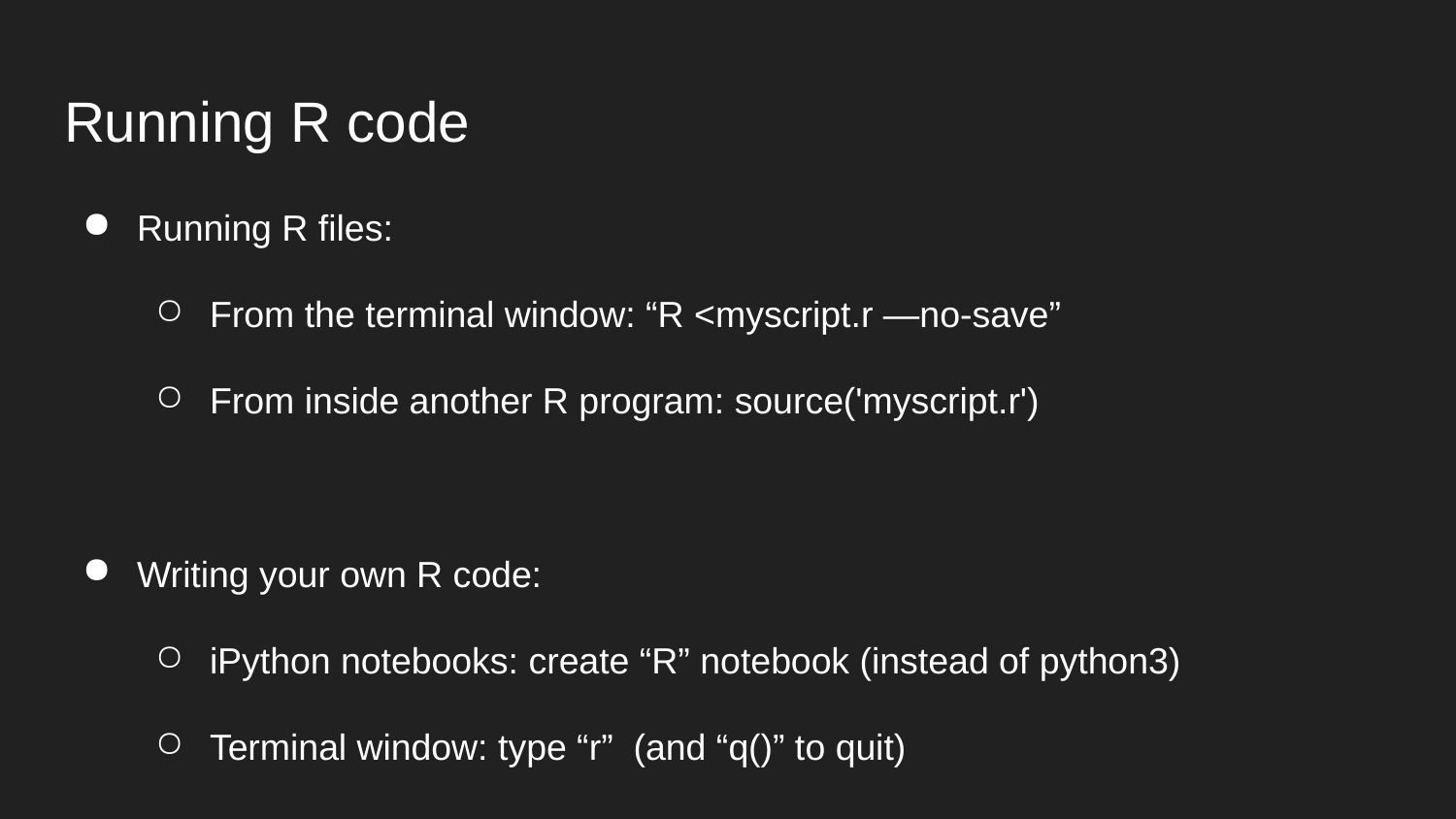

# Running R code
Running R files:
From the terminal window: “R <myscript.r —no-save”
From inside another R program: source('myscript.r')

Writing your own R code:
iPython notebooks: create “R” notebook (instead of python3)
Terminal window: type “r”  (and “q()” to quit)
Rstudio: click on Rstudio tool